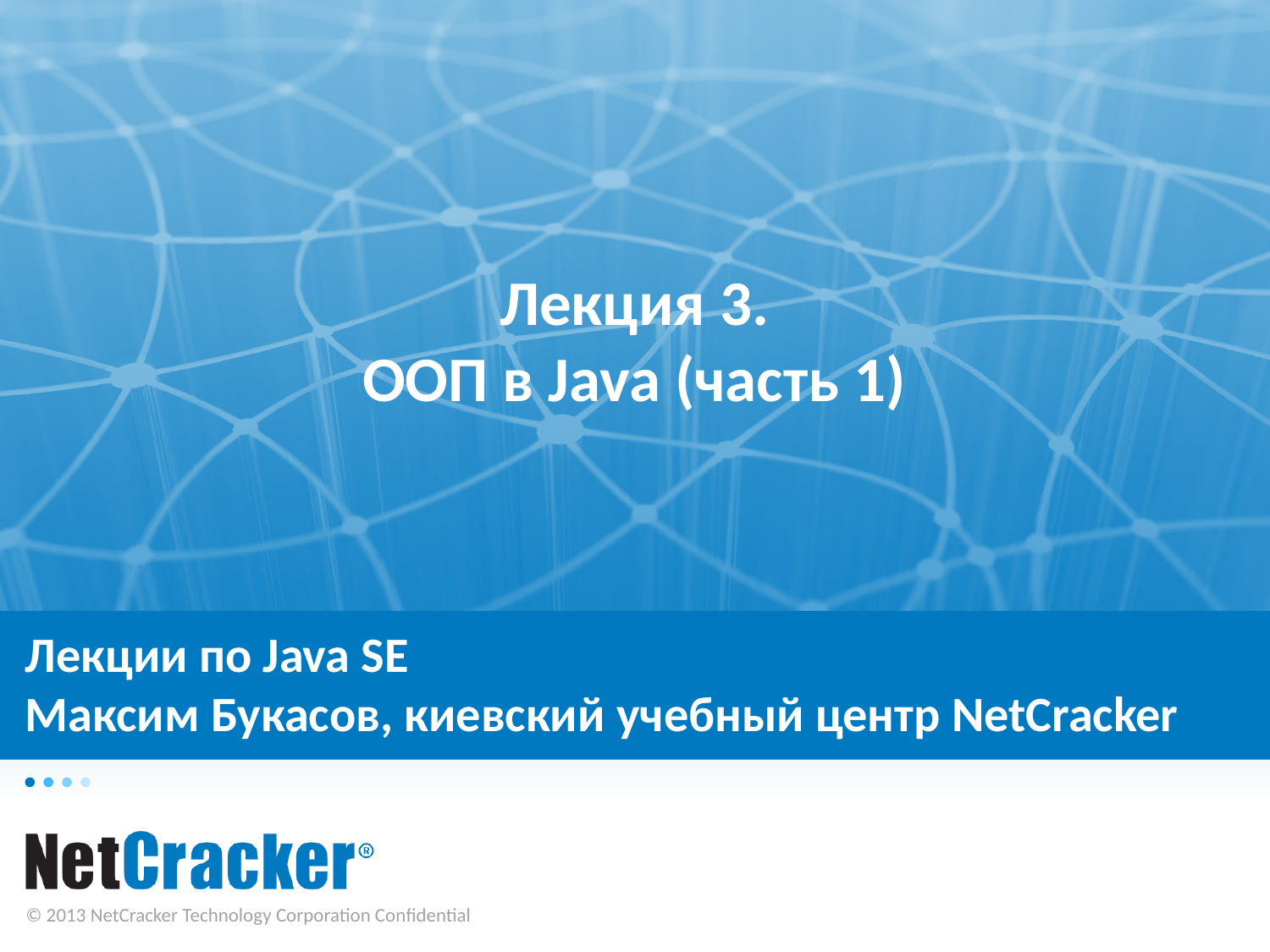

Лекция 3.
ООП в Java (часть 1)
# Лекции по Java SE Максим Букасов, киевский учебный центр NetCracker